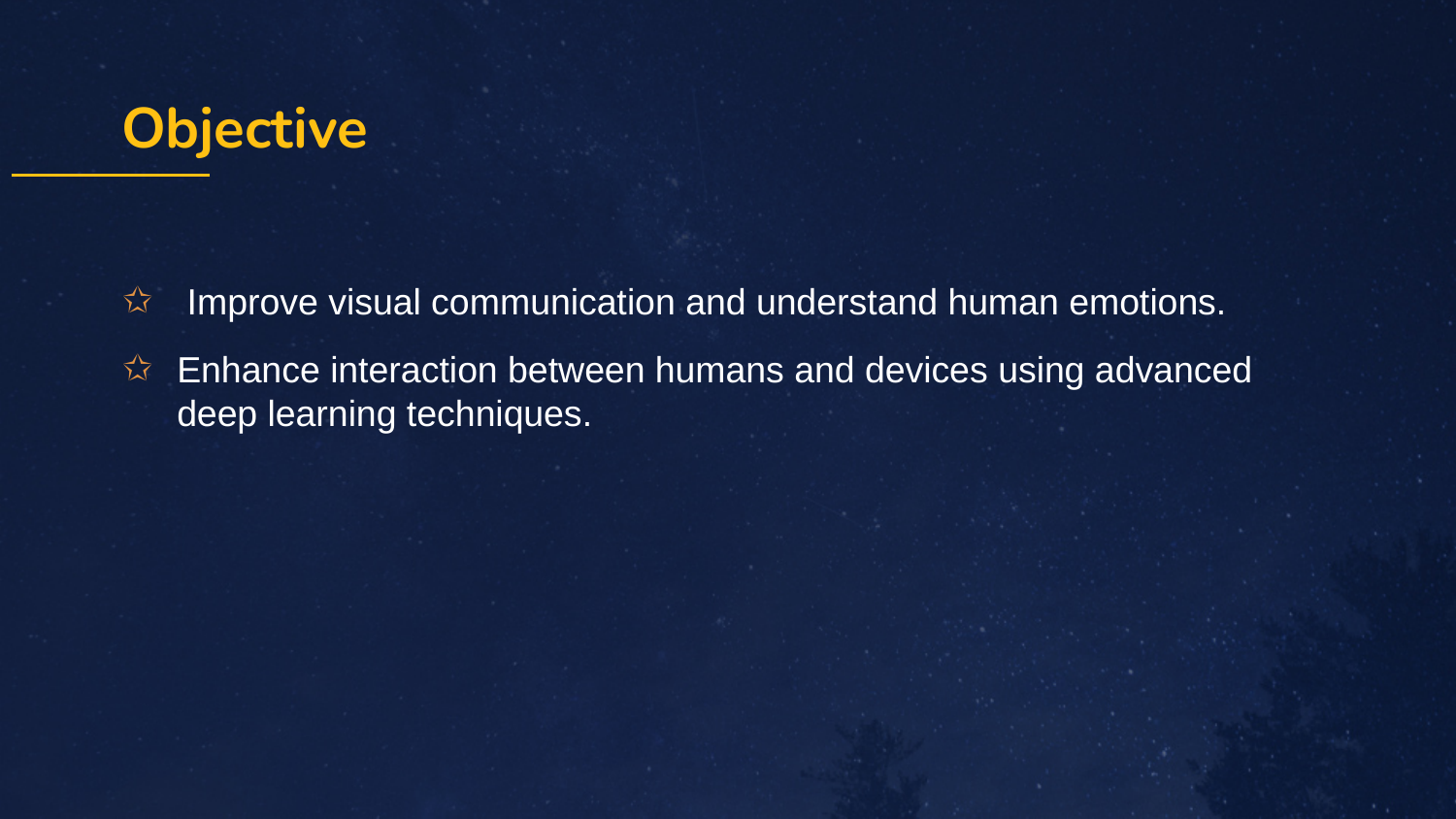

# Objective

 Improve visual communication and understand human emotions.
Enhance interaction between humans and devices using advanced deep learning techniques.